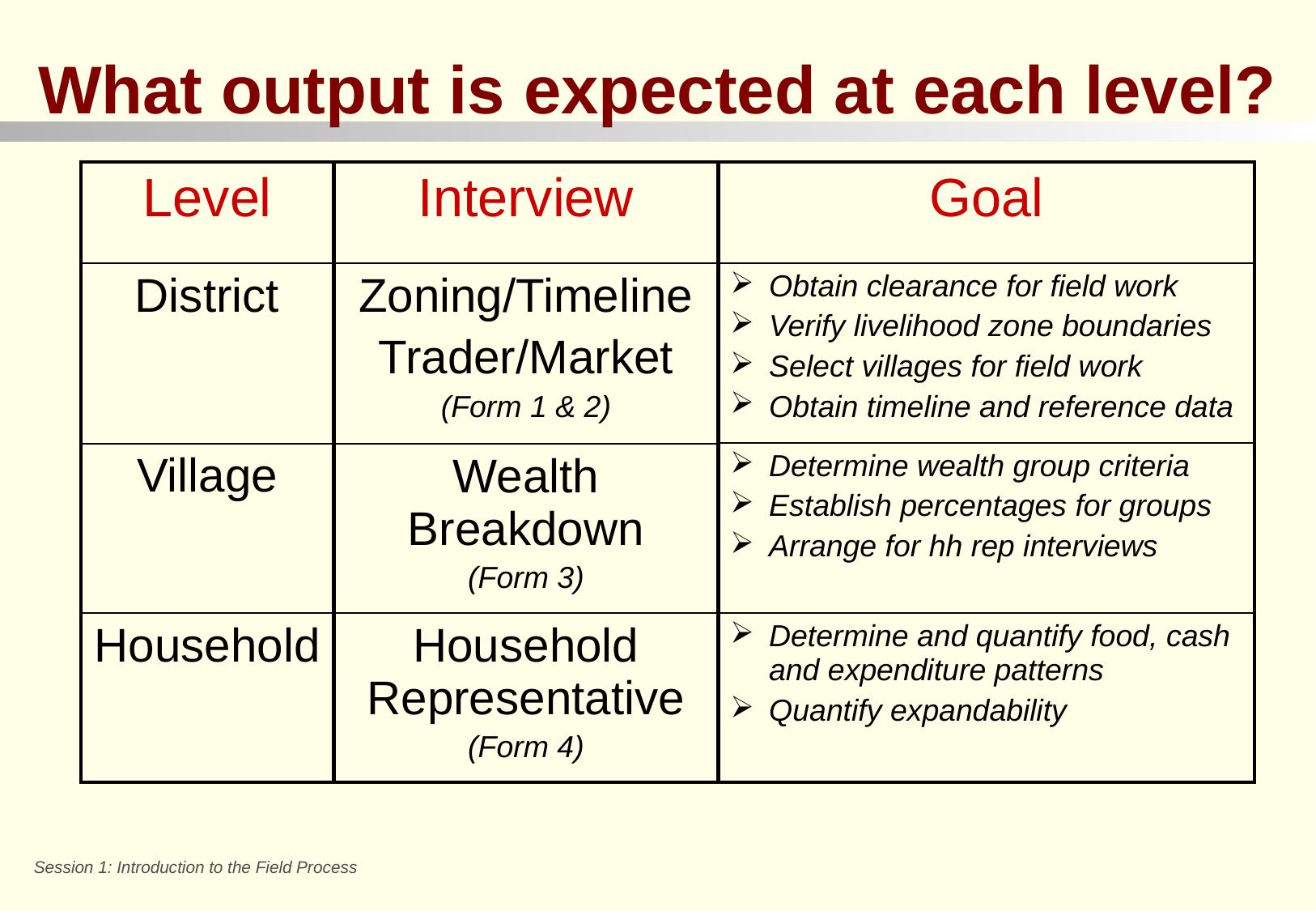

What output is expected at each level?

| Level |
| --- |
| District |
| Village |
| Household |
| Interview |
| --- |
| Zoning/Timeline Trader/Market (Form 1 & 2) |
| Wealth Breakdown (Form 3) |
| Household Representative (Form 4) |
| Goal |
| --- |
| Obtain clearance for field work Verify livelihood zone boundaries Select villages for field work Obtain timeline and reference data |
| Determine wealth group criteria Establish percentages for groups Arrange for hh rep interviews |
| Determine and quantify food, cash and expenditure patterns Quantify expandability |
Session 1: Introduction to the Field Process